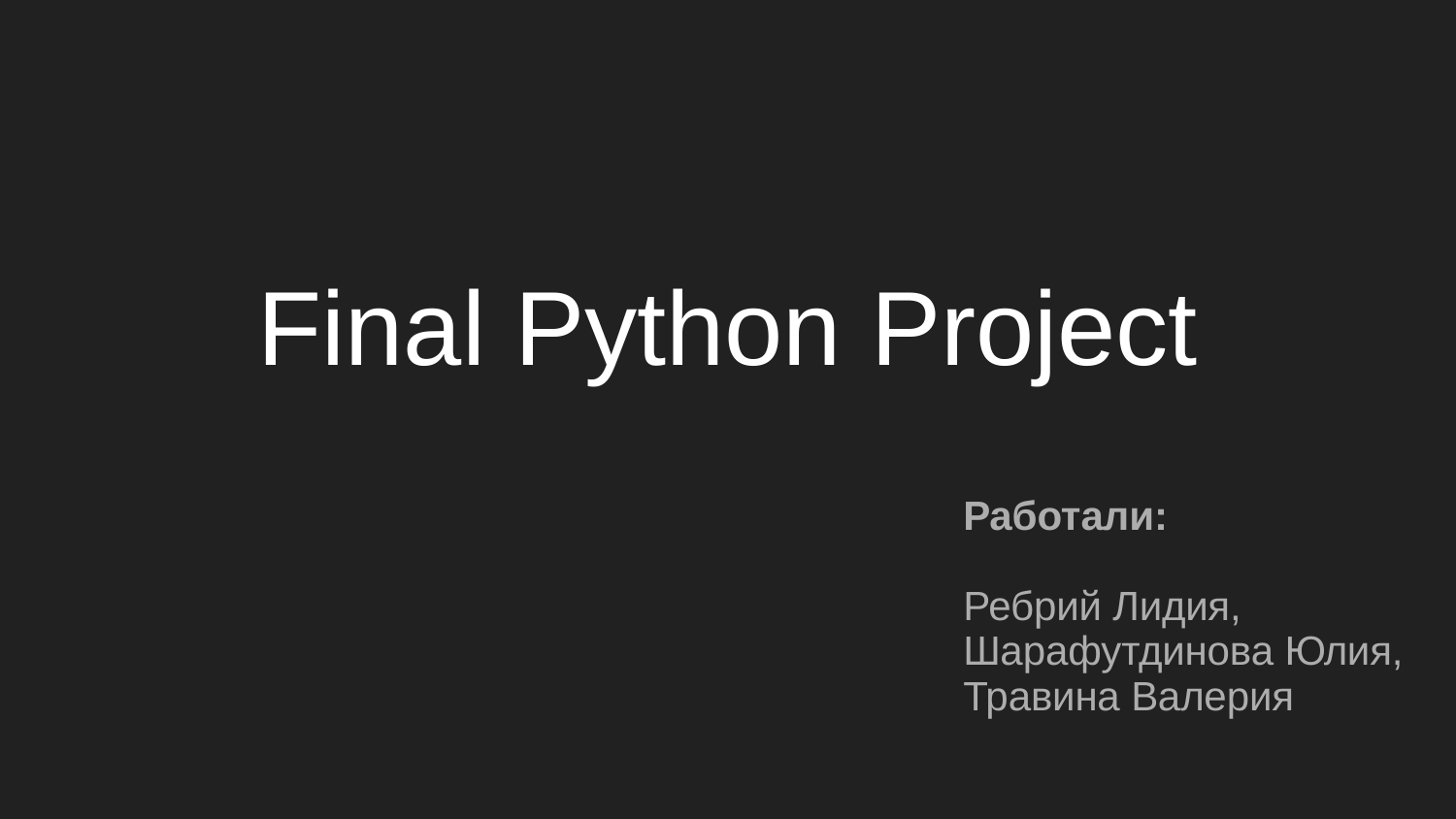

# Final Python Project
Работали:

Ребрий Лидия,
Шарафутдинова Юлия,
Травина Валерия